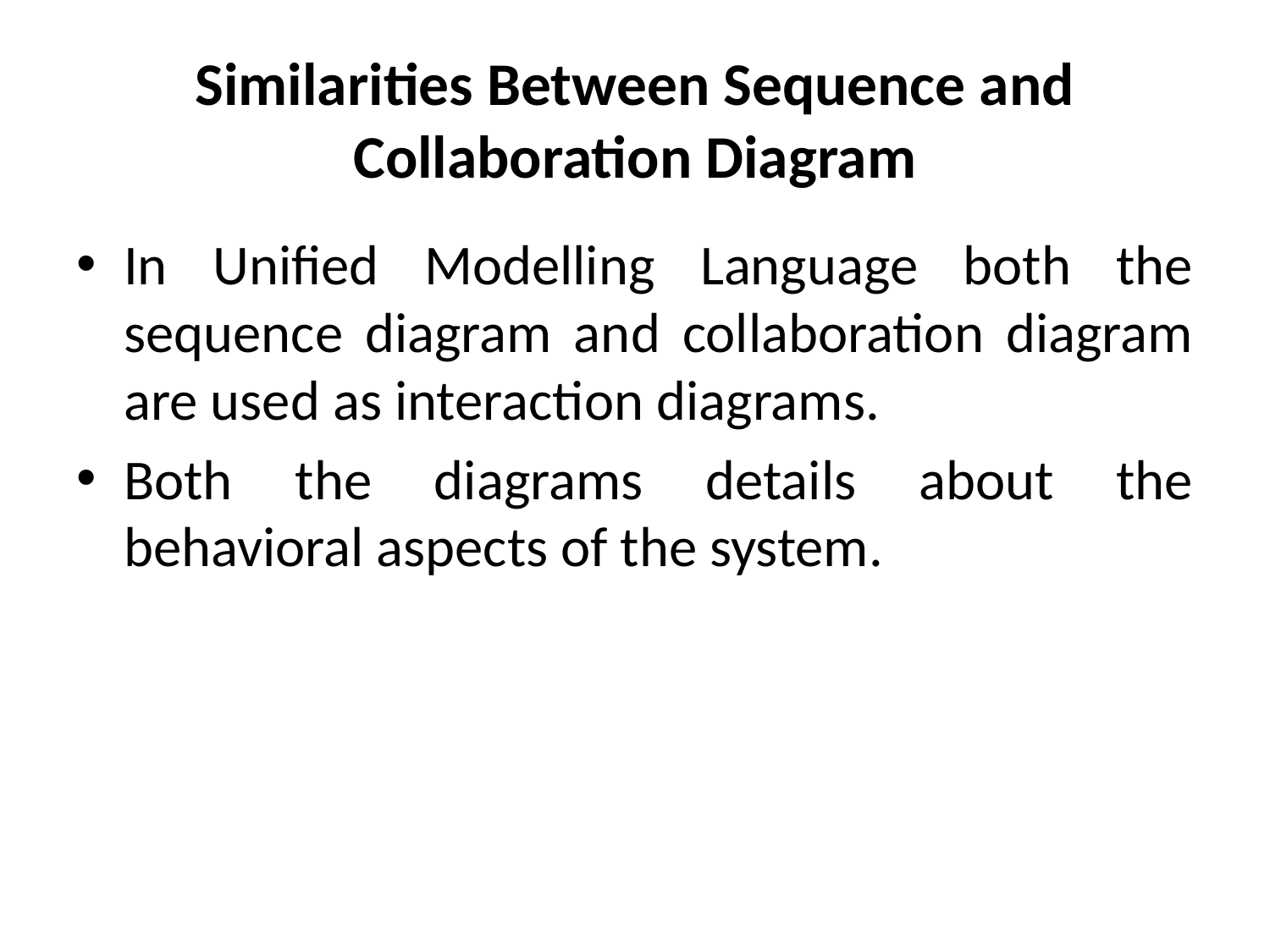

# Similarities Between Sequence and Collaboration Diagram
In Unified Modelling Language both the sequence diagram and collaboration diagram are used as interaction diagrams.
Both the diagrams details about the behavioral aspects of the system.